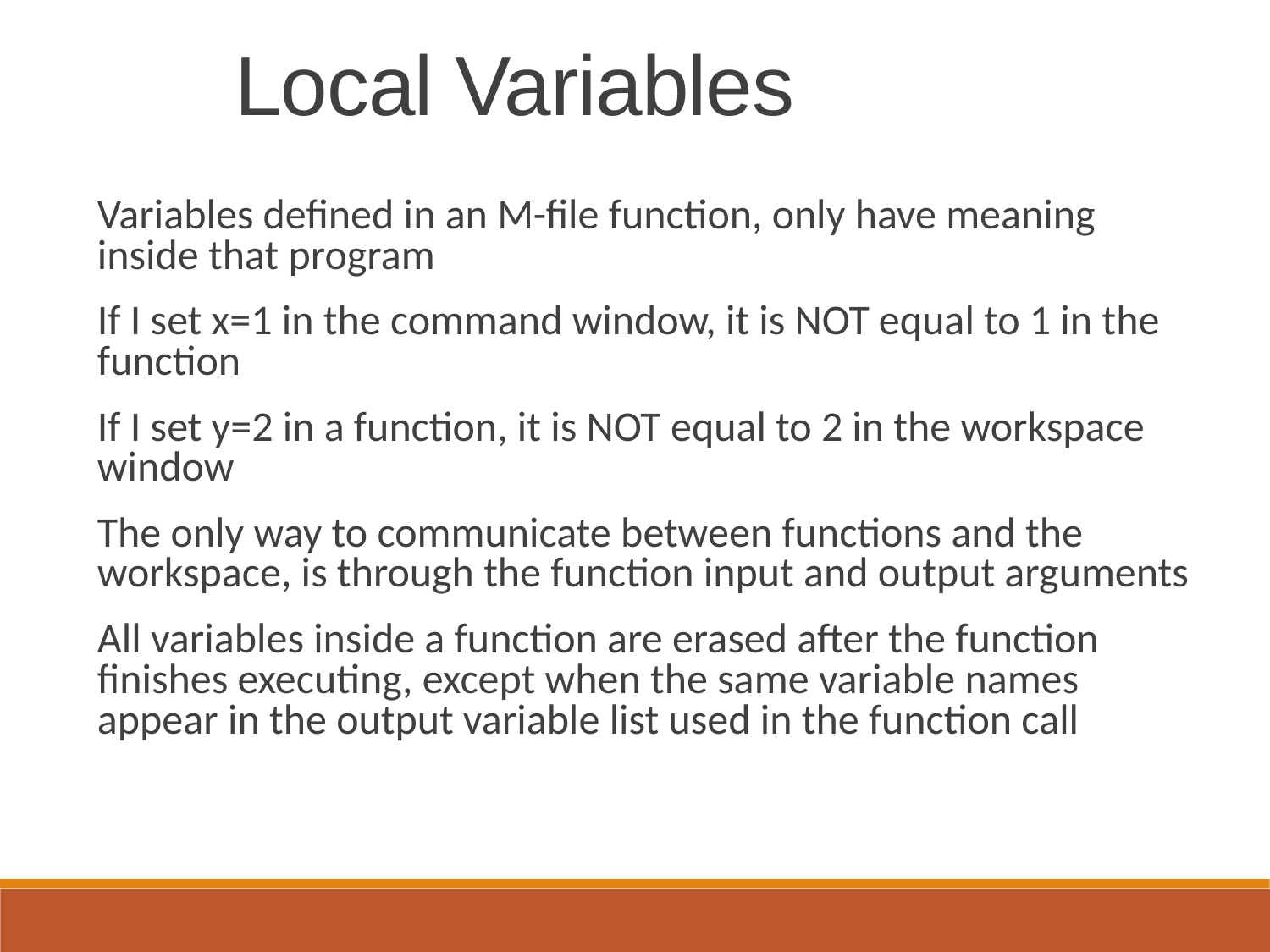

Local Variables
Variables defined in an M-file function, only have meaning inside that program
If I set x=1 in the command window, it is NOT equal to 1 in the function
If I set y=2 in a function, it is NOT equal to 2 in the workspace window
The only way to communicate between functions and the workspace, is through the function input and output arguments
All variables inside a function are erased after the function finishes executing, except when the same variable names appear in the output variable list used in the function call